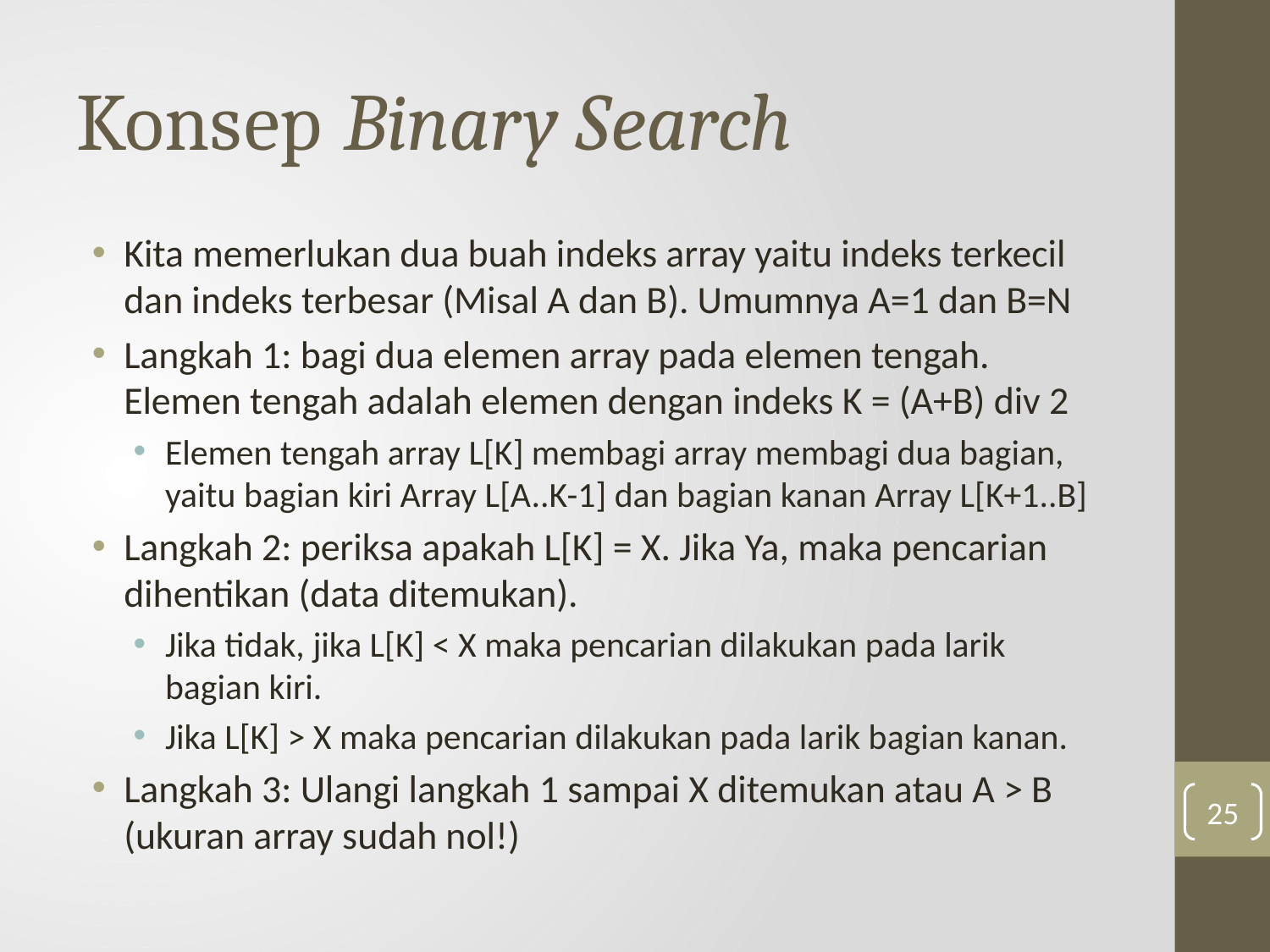

# Konsep Binary Search
Kita memerlukan dua buah indeks array yaitu indeks terkecil dan indeks terbesar (Misal A dan B). Umumnya A=1 dan B=N
Langkah 1: bagi dua elemen array pada elemen tengah. Elemen tengah adalah elemen dengan indeks K = (A+B) div 2
Elemen tengah array L[K] membagi array membagi dua bagian, yaitu bagian kiri Array L[A..K-1] dan bagian kanan Array L[K+1..B]
Langkah 2: periksa apakah L[K] = X. Jika Ya, maka pencarian dihentikan (data ditemukan).
Jika tidak, jika L[K] < X maka pencarian dilakukan pada larik bagian kiri.
Jika L[K] > X maka pencarian dilakukan pada larik bagian kanan.
Langkah 3: Ulangi langkah 1 sampai X ditemukan atau A > B (ukuran array sudah nol!)

25